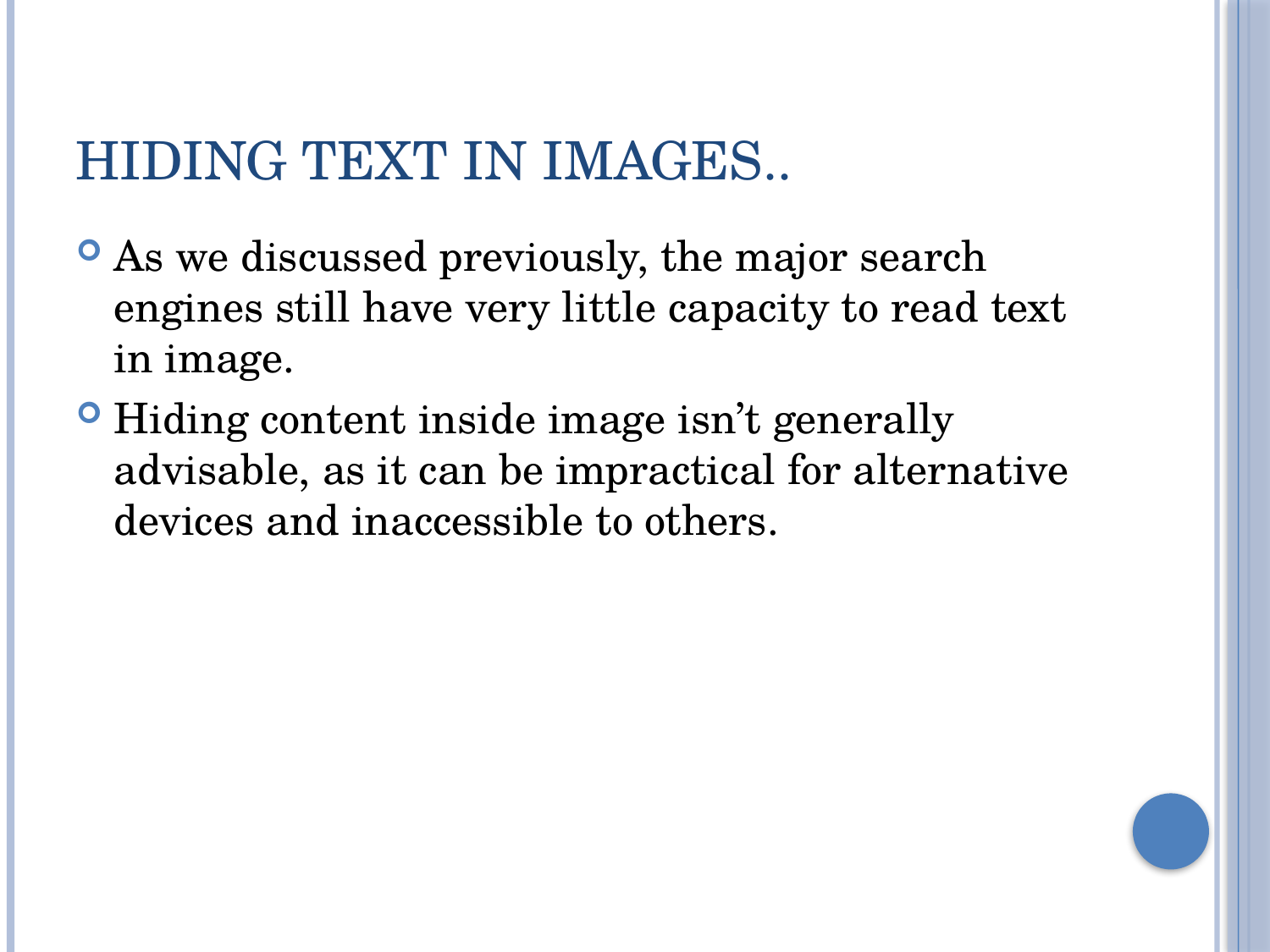

# Hiding text in images..
As we discussed previously, the major search engines still have very little capacity to read text in image.
Hiding content inside image isn’t generally advisable, as it can be impractical for alternative devices and inaccessible to others.